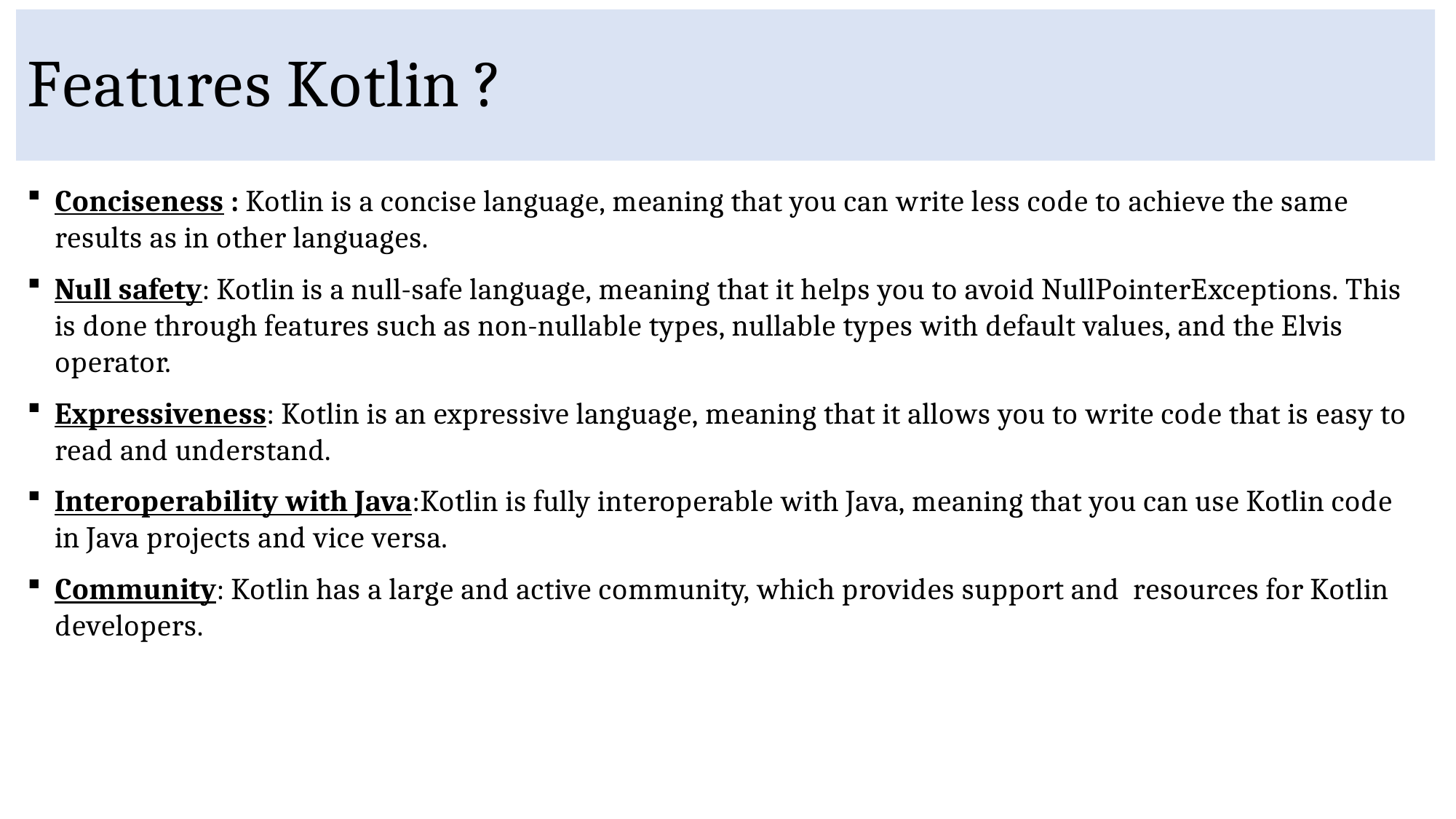

# Features Kotlin ?
Conciseness : Kotlin is a concise language, meaning that you can write less code to achieve the same results as in other languages.
Null safety: Kotlin is a null-safe language, meaning that it helps you to avoid NullPointerExceptions. This is done through features such as non-nullable types, nullable types with default values, and the Elvis operator.
Expressiveness: Kotlin is an expressive language, meaning that it allows you to write code that is easy to read and understand.
Interoperability with Java:Kotlin is fully interoperable with Java, meaning that you can use Kotlin code in Java projects and vice versa.
Community: Kotlin has a large and active community, which provides support and  resources for Kotlin developers.